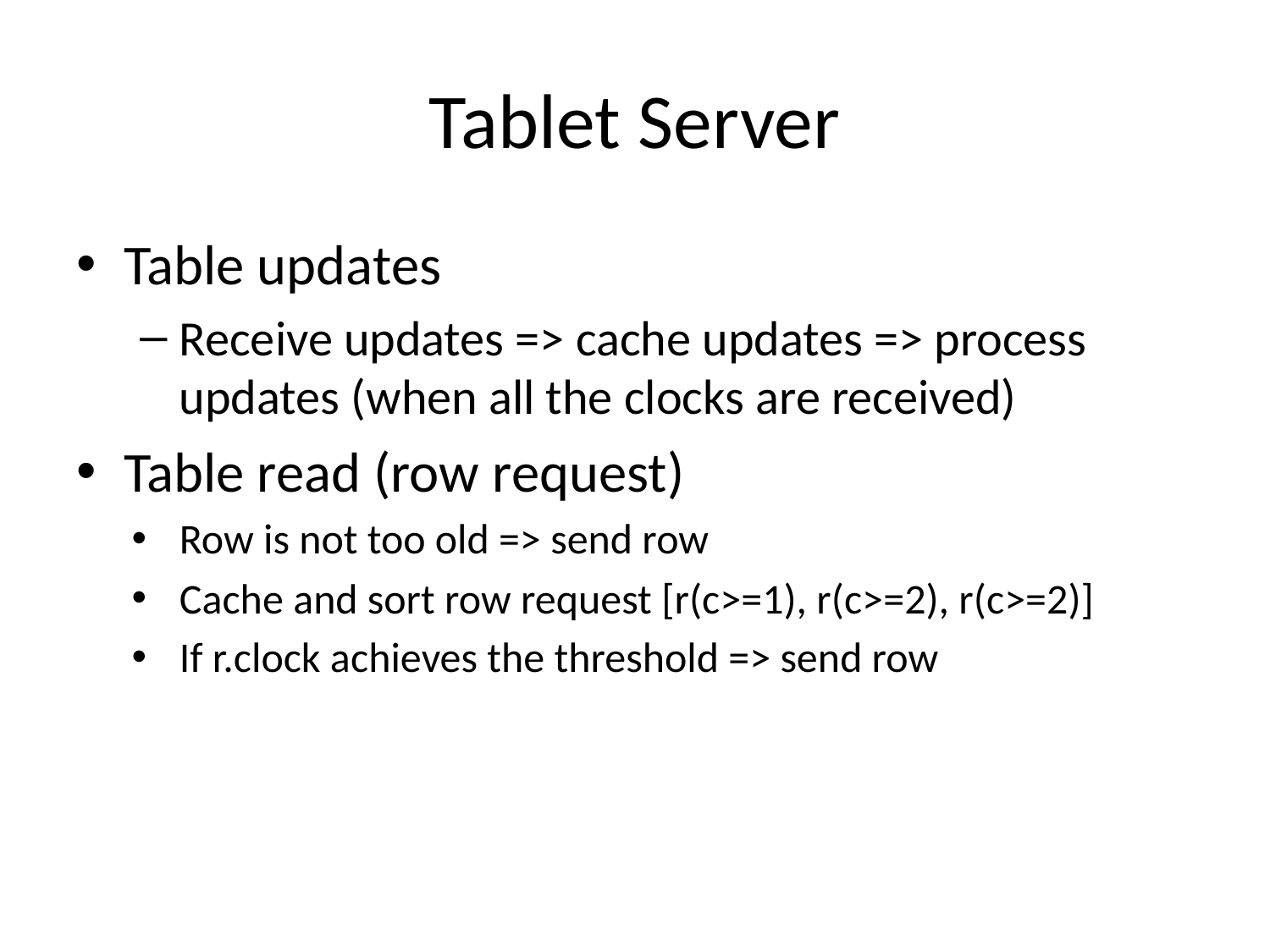

# Tablet Server
Table updates
Receive updates => cache updates => process updates (when all the clocks are received)
Table read (row request)
Row is not too old => send row
Cache and sort row request [r(c>=1), r(c>=2), r(c>=2)]
If r.clock achieves the threshold => send row